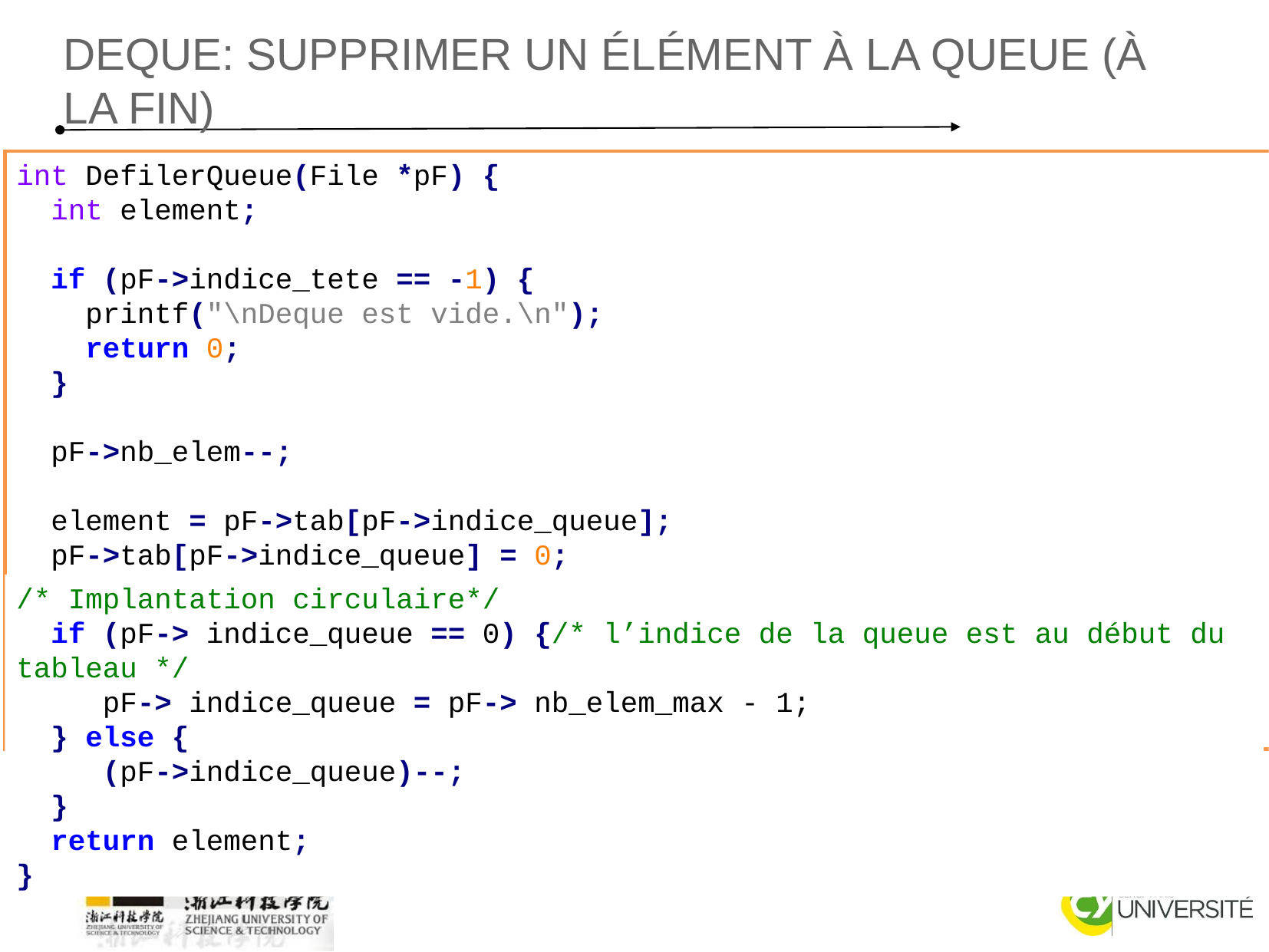

Deque: Supprimer un élément à la Queue (à la fin)
int DefilerQueue(File *pF) {
  int element;

  if (pF->indice_tete == -1) {
    printf("\nDeque est vide.\n");
    return 0;
  }

  pF->nb_elem--;

  element = pF->tab[pF->indice_queue];
  pF->tab[pF->indice_queue] = 0;
  (pF->indice_queue)--;
  if (pF->indice_queue == -1)
    pF->indice_tete = -1;
  return element;
}
/* Implantation circulaire*/
  if (pF-> indice_queue == 0) {/* l’indice de la queue est au début du tableau */
     pF-> indice_queue = pF-> nb_elem_max - 1;
  } else {
     (pF->indice_queue)--;
  }
  return element;
}